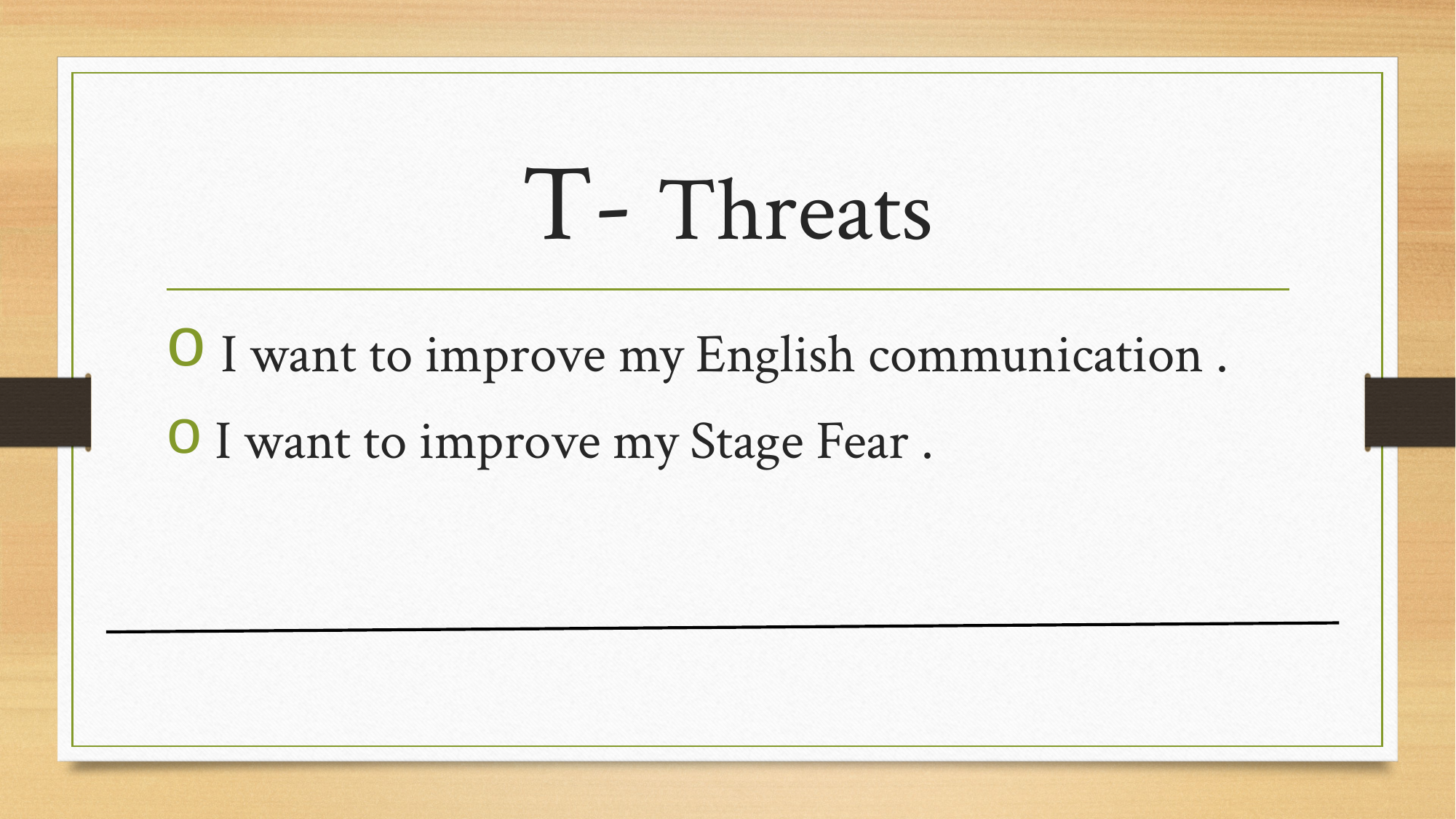

# T- Threats
 I want to improve my English communication .
 I want to improve my Stage Fear .